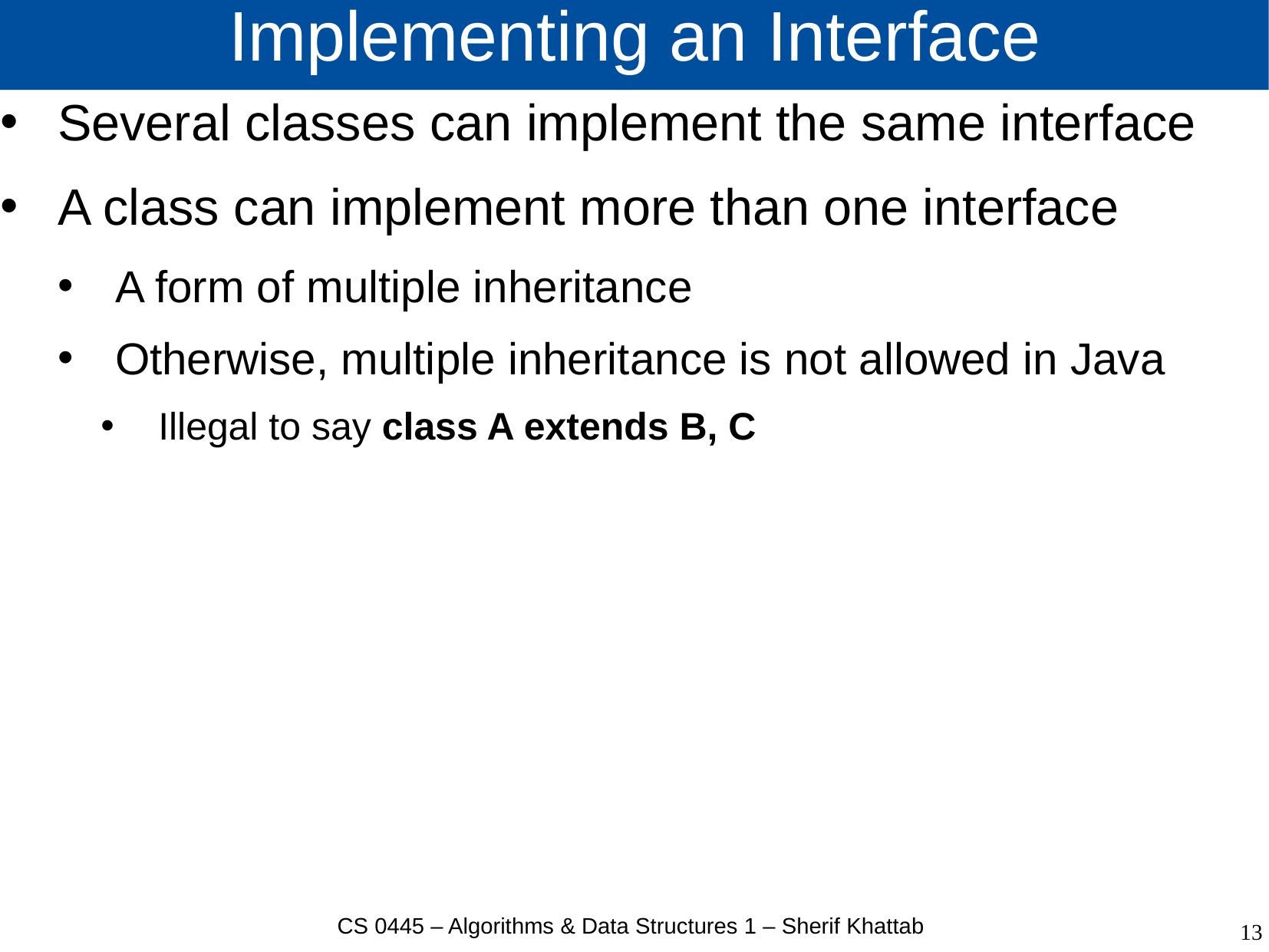

# Implementing an Interface
Several classes can implement the same interface
A class can implement more than one interface
A form of multiple inheritance
Otherwise, multiple inheritance is not allowed in Java
Illegal to say class A extends B, C
CS 0445 – Algorithms & Data Structures 1 – Sherif Khattab
13